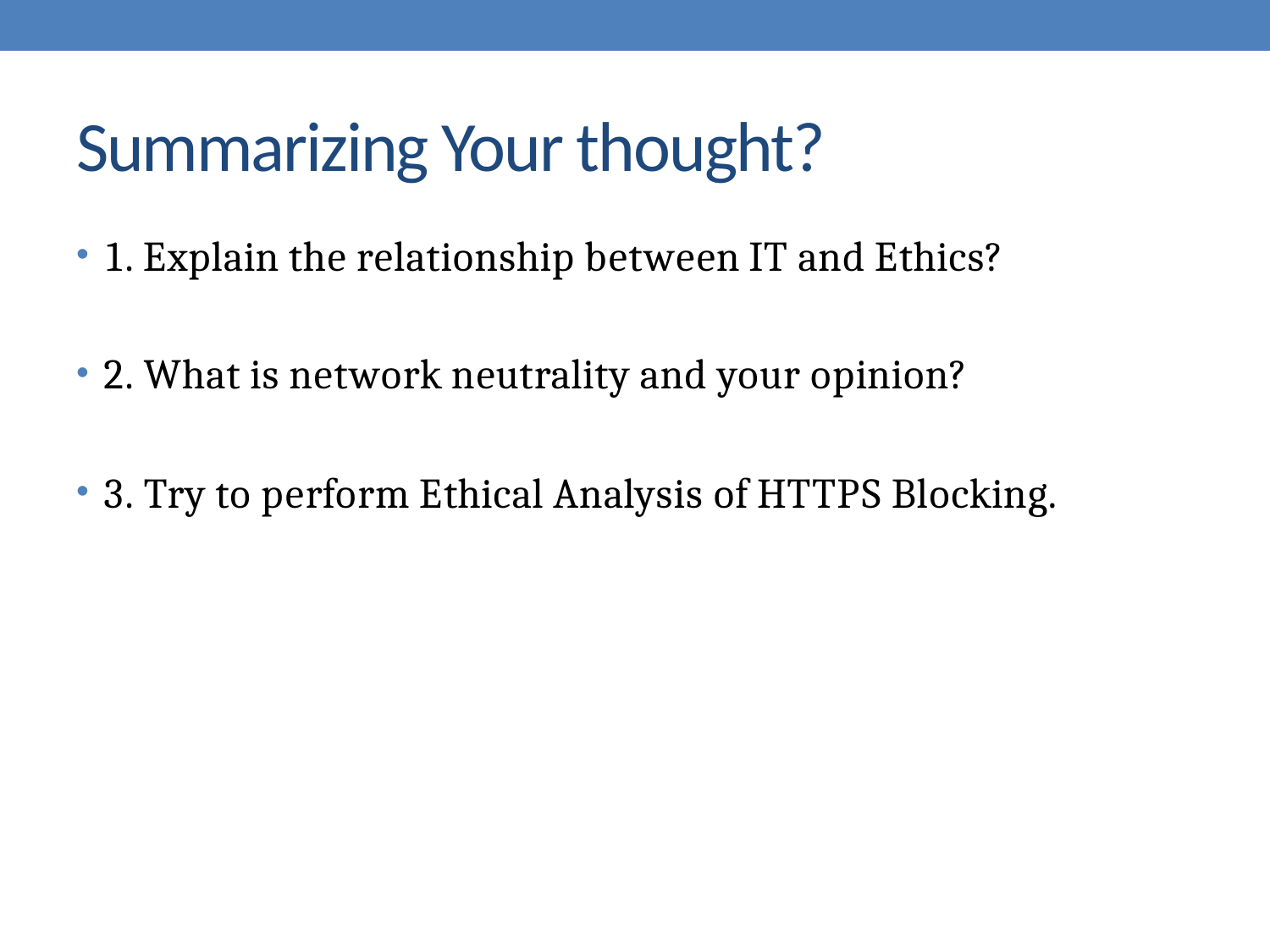

# Summarizing Your thought?
1. Explain the relationship between IT and Ethics?

2. What is network neutrality and your opinion?

3. Try to perform Ethical Analysis of HTTPS Blocking.